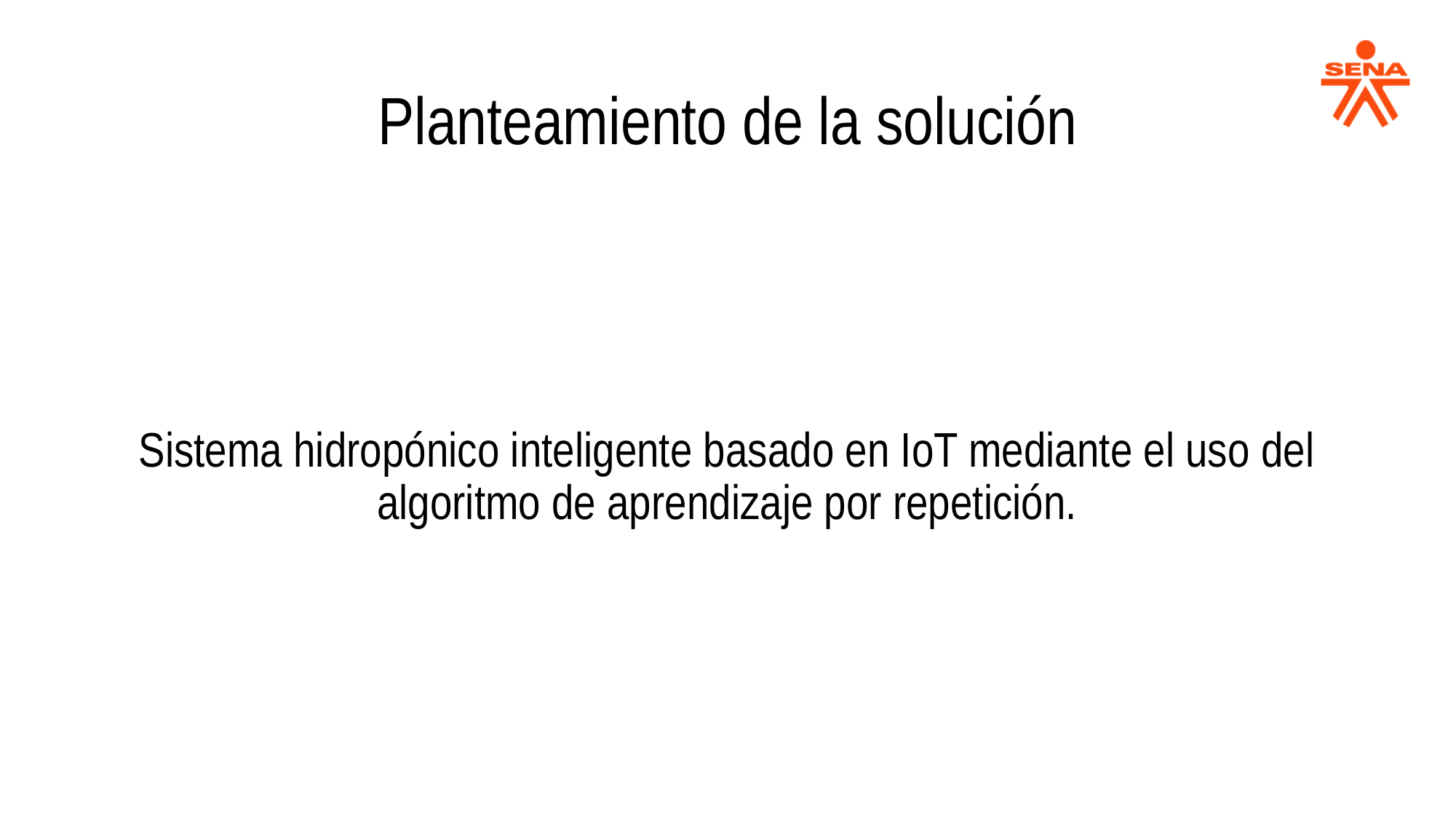

Planteamiento de la solución
Sistema hidropónico inteligente basado en IoT mediante el uso del algoritmo de aprendizaje por repetición.